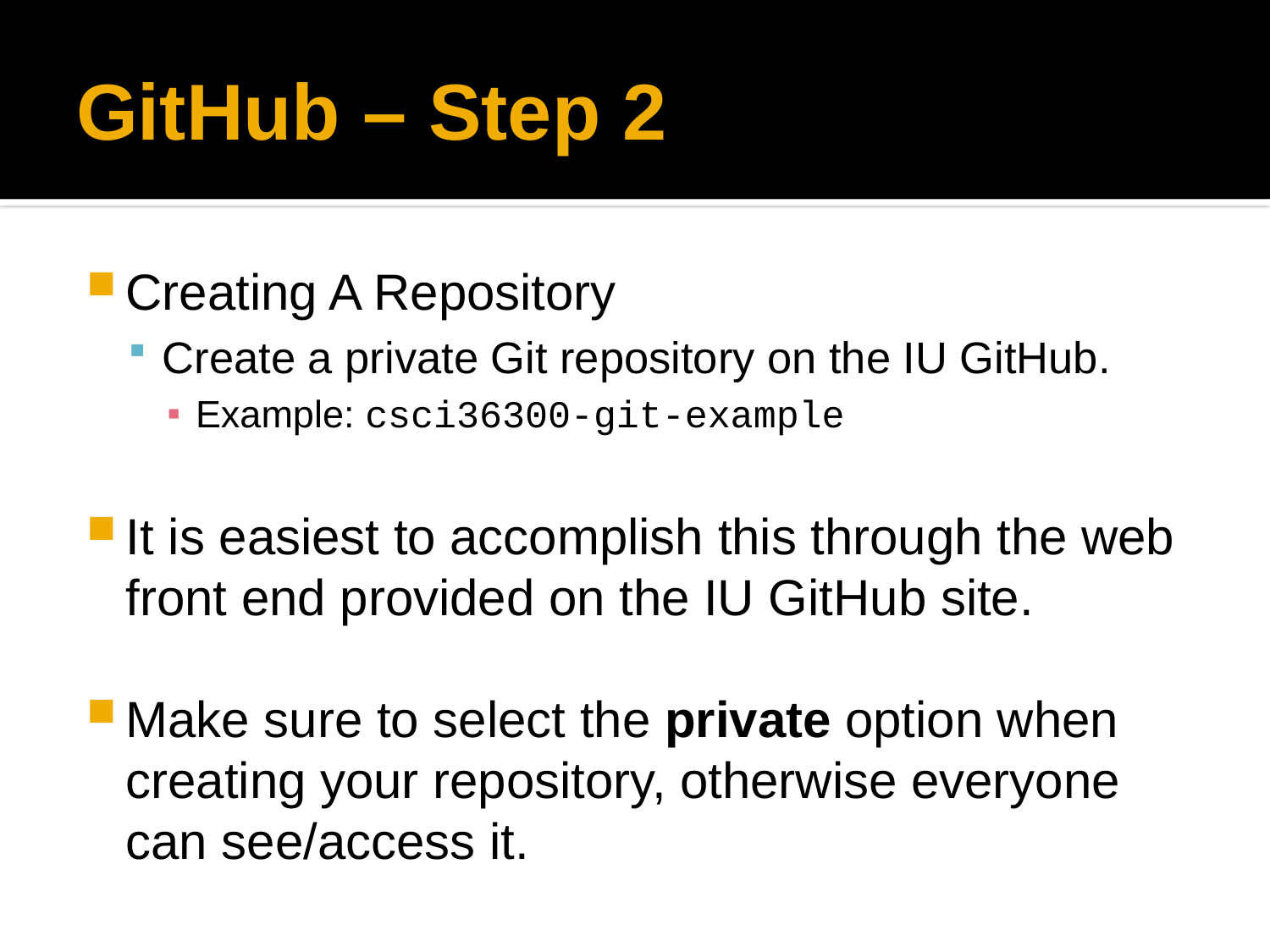

# GitHub – Step 2
Creating A Repository
Create a private Git repository on the IU GitHub.
Example: csci36300-git-example

It is easiest to accomplish this through the web front end provided on the IU GitHub site.

Make sure to select the private option when creating your repository, otherwise everyone can see/access it.